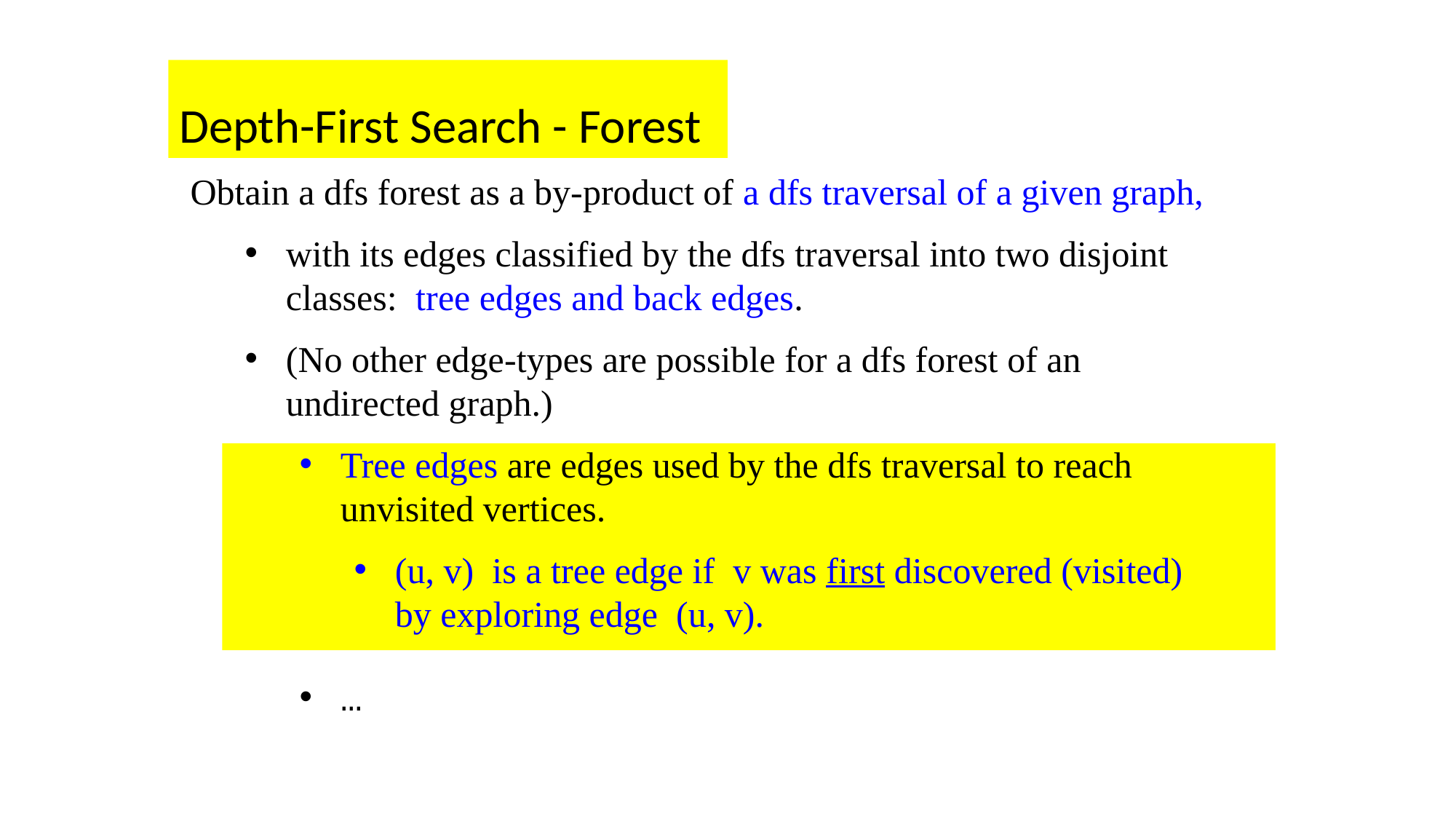

Depth-First Search - Forest
Obtain a dfs forest as a by-product of a dfs traversal of a given graph,
with its edges classified by the dfs traversal into two disjoint classes:  tree edges and back edges.
(No other edge-types are possible for a dfs forest of an undirected graph.)
Tree edges are edges used by the dfs traversal to reach unvisited vertices.
(u, v)  is a tree edge if  v was first discovered (visited) by exploring edge  (u, v).
…